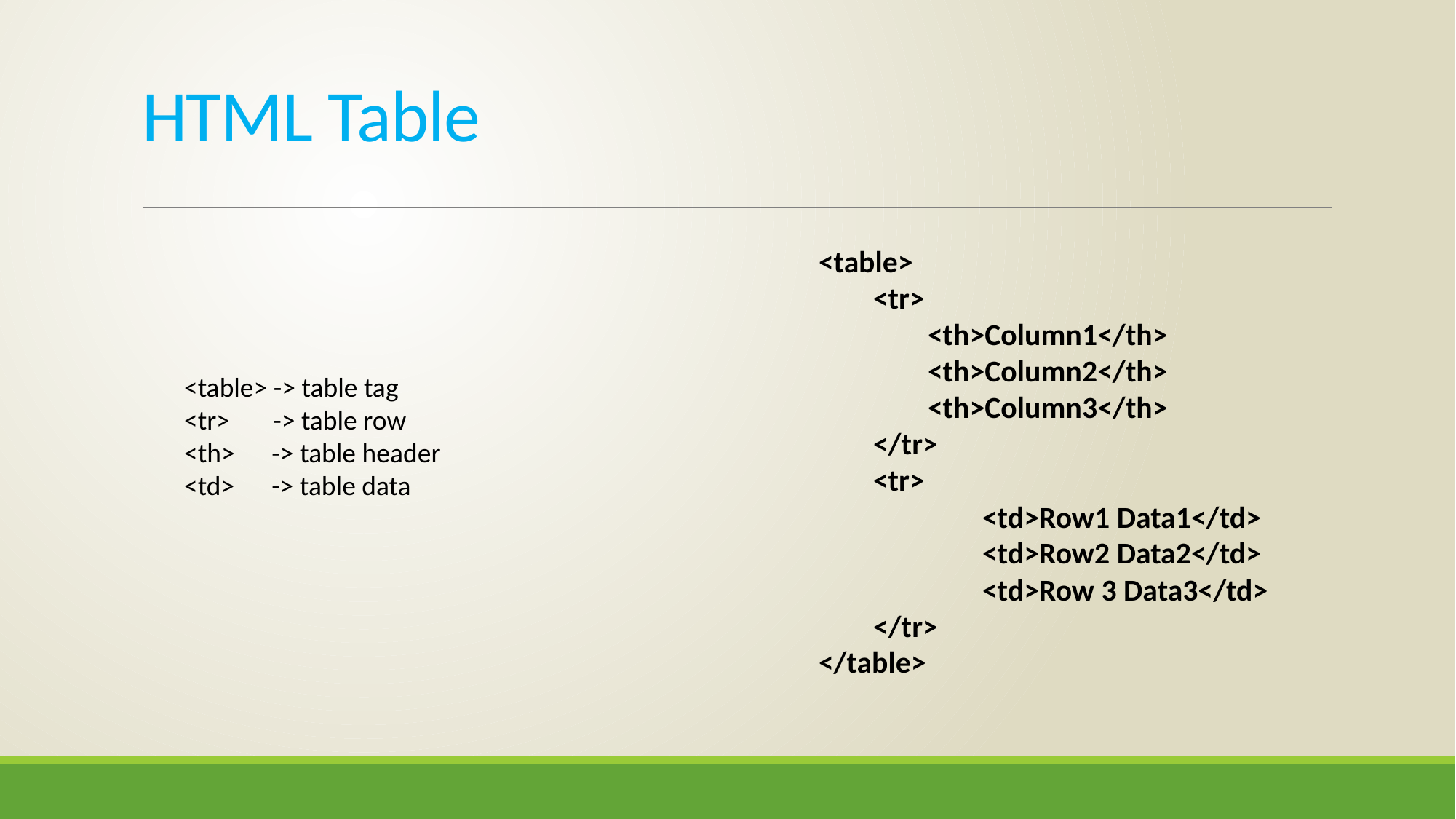

# HTML Table
<table>
<tr>
<th>Column1</th>
<th>Column2</th>
<th>Column3</th>
</tr>
<tr>
	<td>Row1 Data1</td>
	<td>Row2 Data2</td>
	<td>Row 3 Data3</td>
</tr>
</table>

<table> -> table tag
<tr>       -> table row
<th>      -> table header
<td>      -> table data